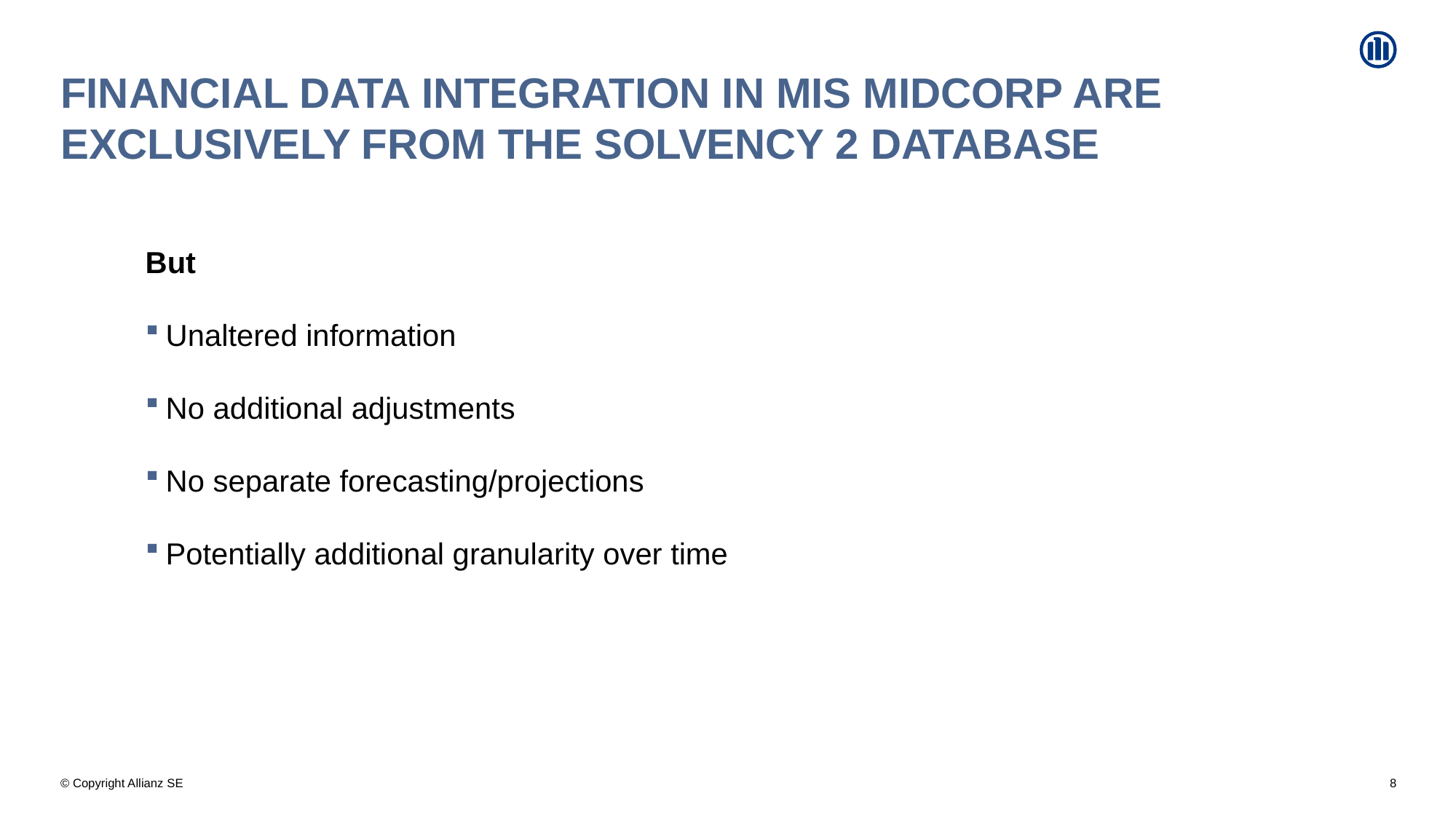

# Financial data integration in MIS MidCorp are exclusively from the Solvency 2 database
But
Unaltered information
No additional adjustments
No separate forecasting/projections
Potentially additional granularity over time
8